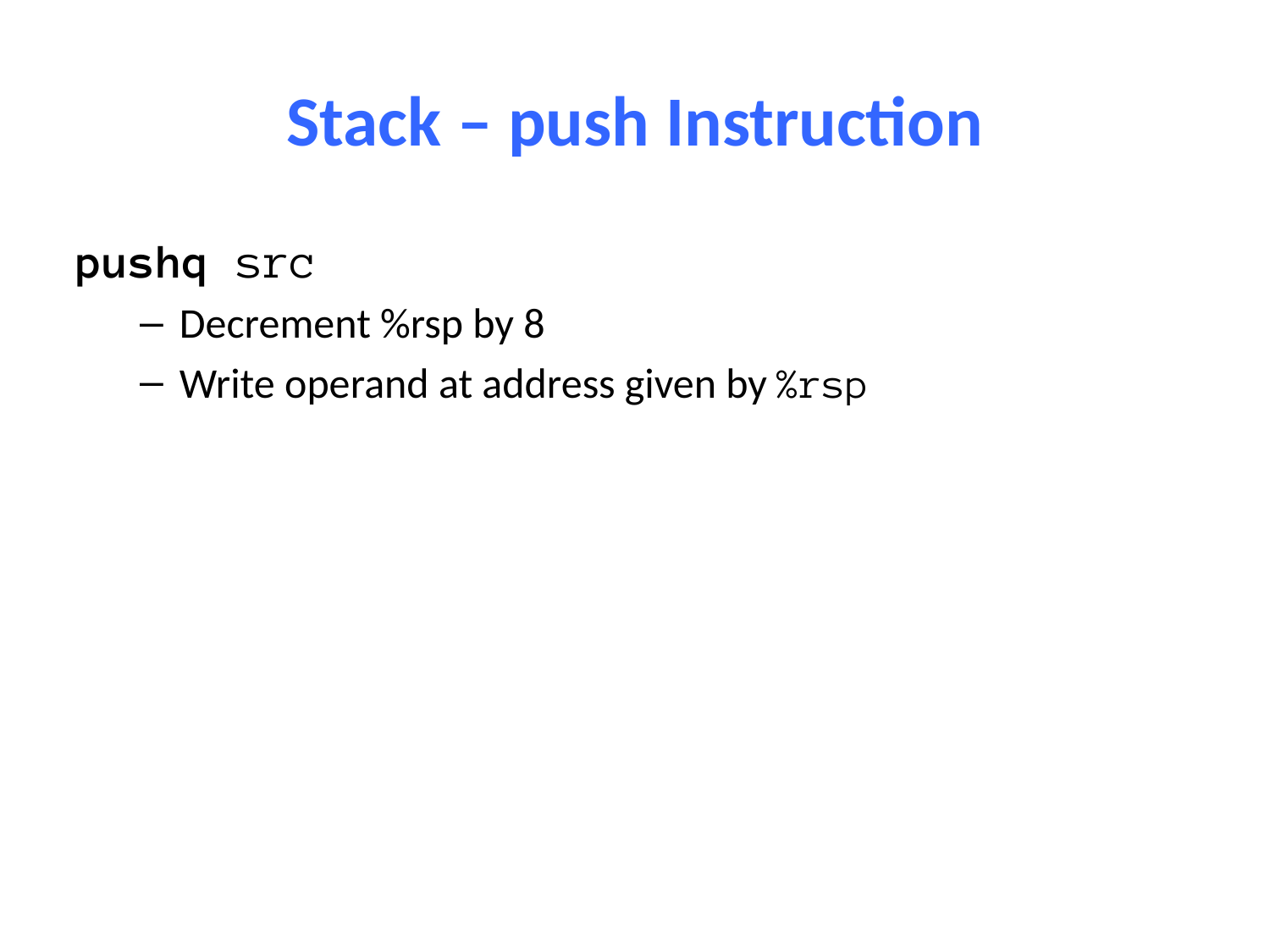

# Stack – push Instruction
pushq src
Decrement %rsp by 8
Write operand at address given by %rsp